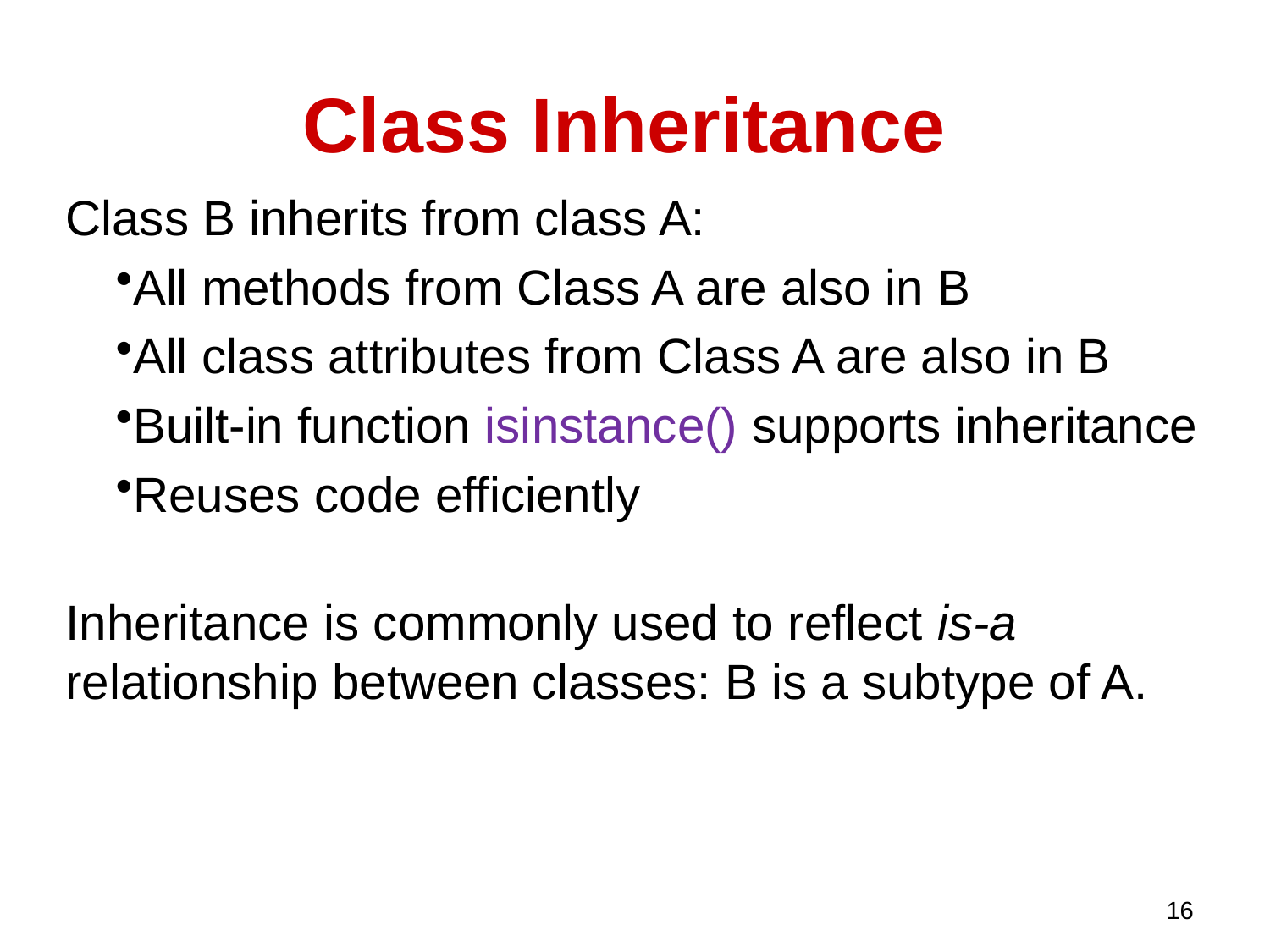

# Class Inheritance
Class B inherits from class A:
All methods from Class A are also in B
All class attributes from Class A are also in B
Built-in function isinstance() supports inheritance
Reuses code efficiently
Inheritance is commonly used to reflect is-a relationship between classes: B is a subtype of A.
16